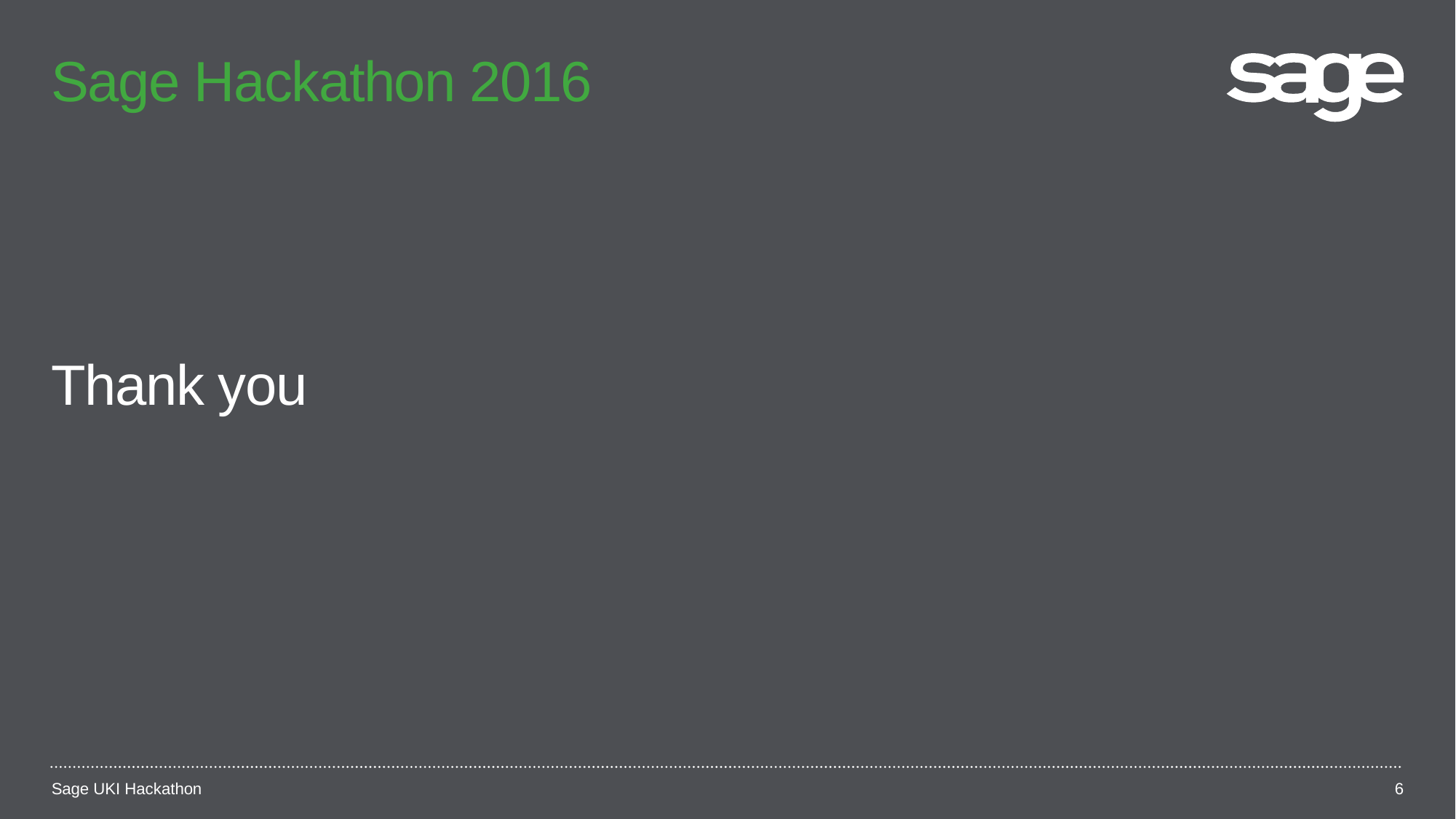

# Sage Hackathon 2016 Thank you
Sage UKI Hackathon
6